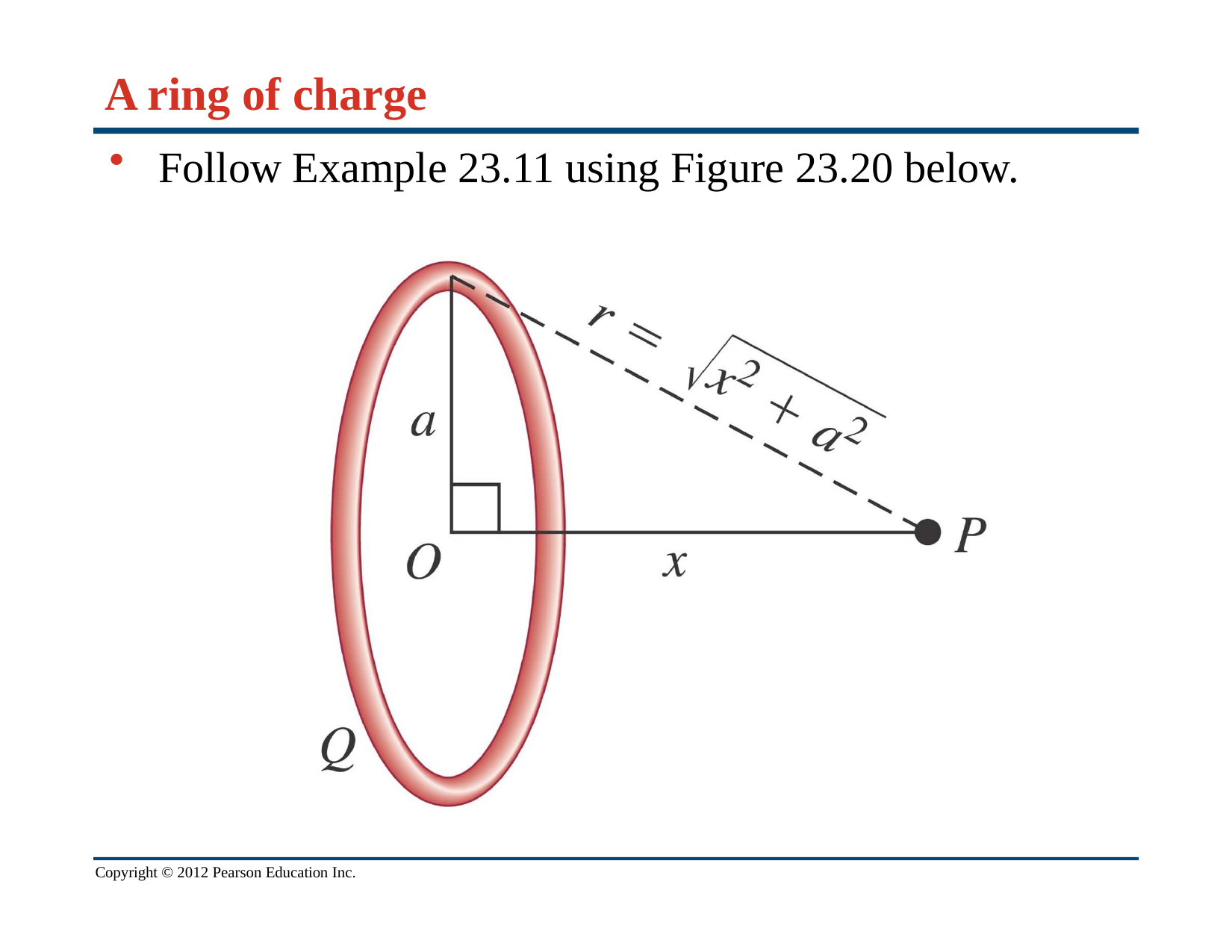

# A ring of charge
Follow Example 23.11 using Figure 23.20 below.

Copyright © 2012 Pearson Education Inc.